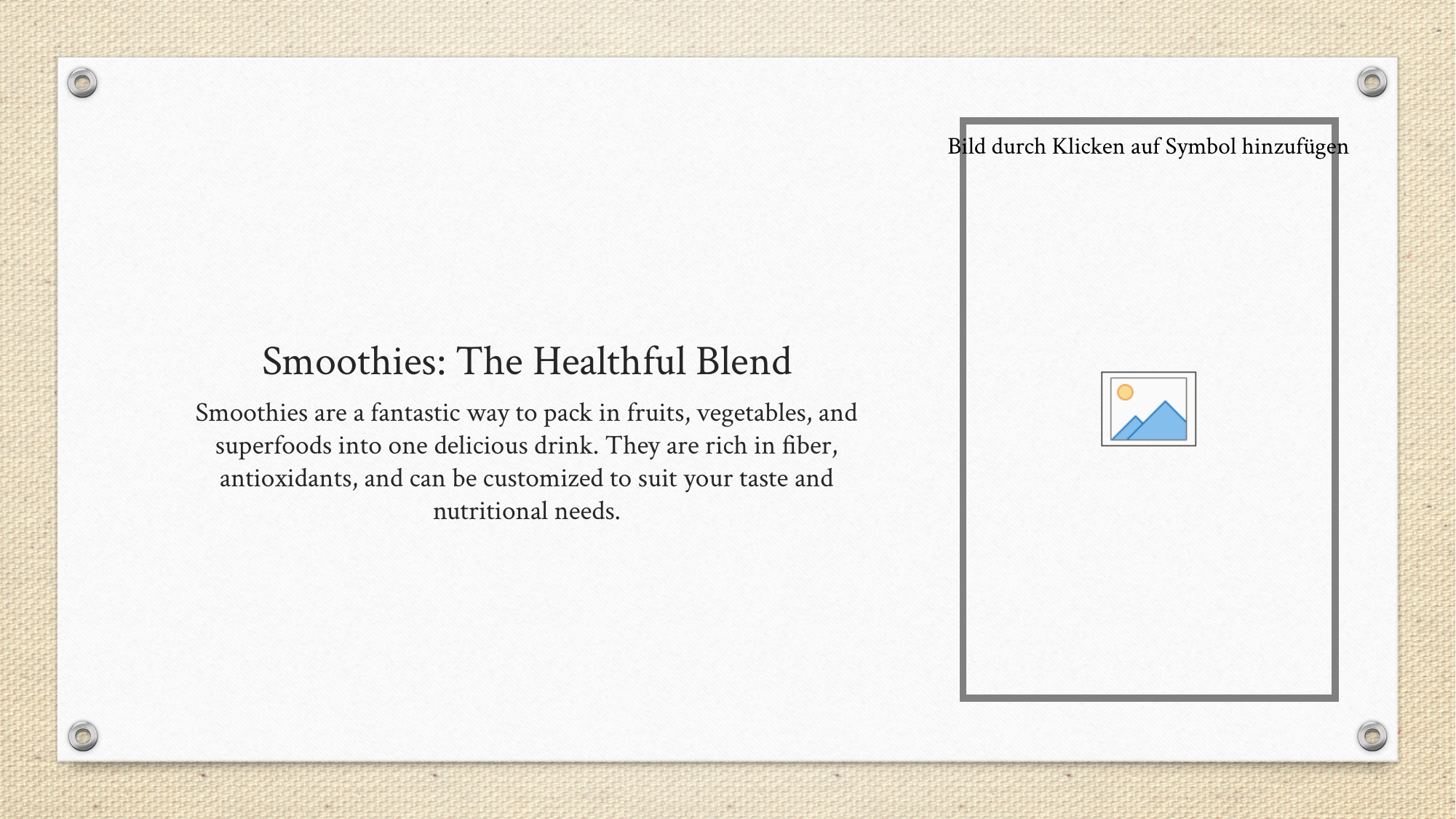

# Smoothies: The Healthful Blend
Smoothies are a fantastic way to pack in fruits, vegetables, and superfoods into one delicious drink. They are rich in fiber, antioxidants, and can be customized to suit your taste and nutritional needs.